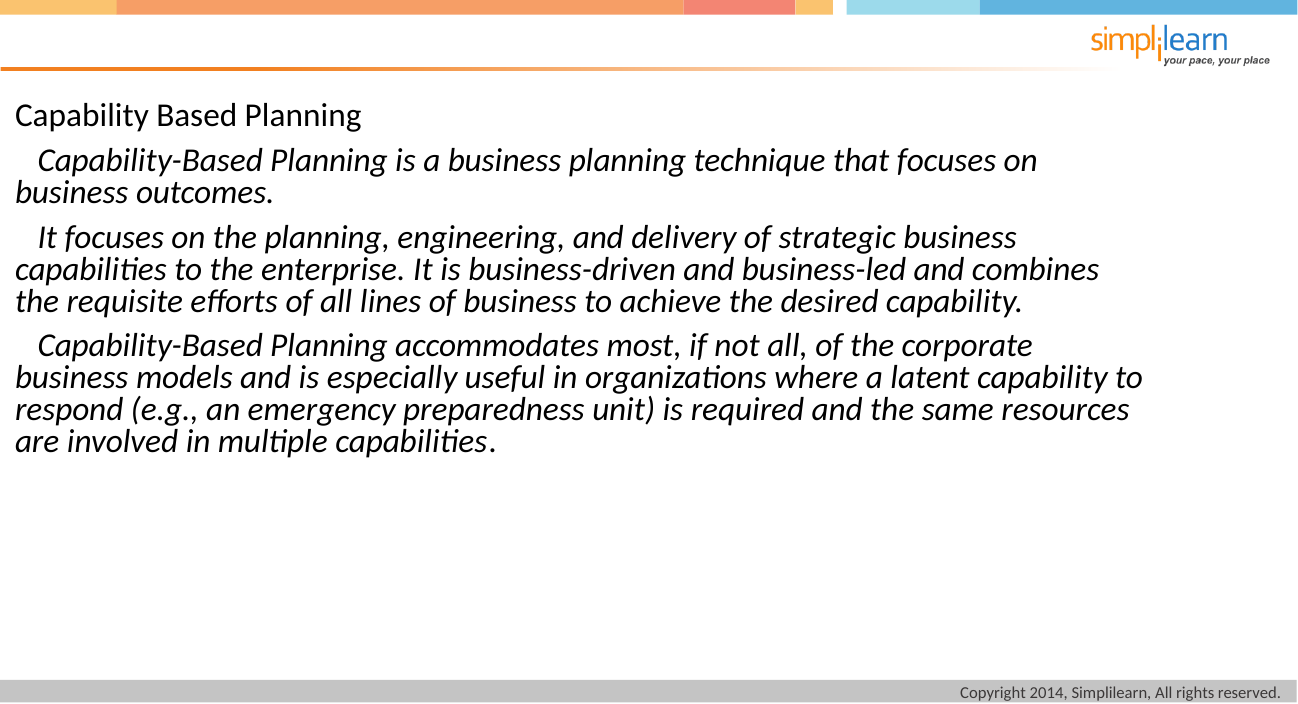

Capability Based Planning
   Capability-Based Planning is a business planning technique that focuses on business outcomes.
   It focuses on the planning, engineering, and delivery of strategic business capabilities to the enterprise. It is business-driven and business-led and combines the requisite efforts of all lines of business to achieve the desired capability.
   Capability-Based Planning accommodates most, if not all, of the corporate business models and is especially useful in organizations where a latent capability to respond (e.g., an emergency preparedness unit) is required and the same resources are involved in multiple capabilities.